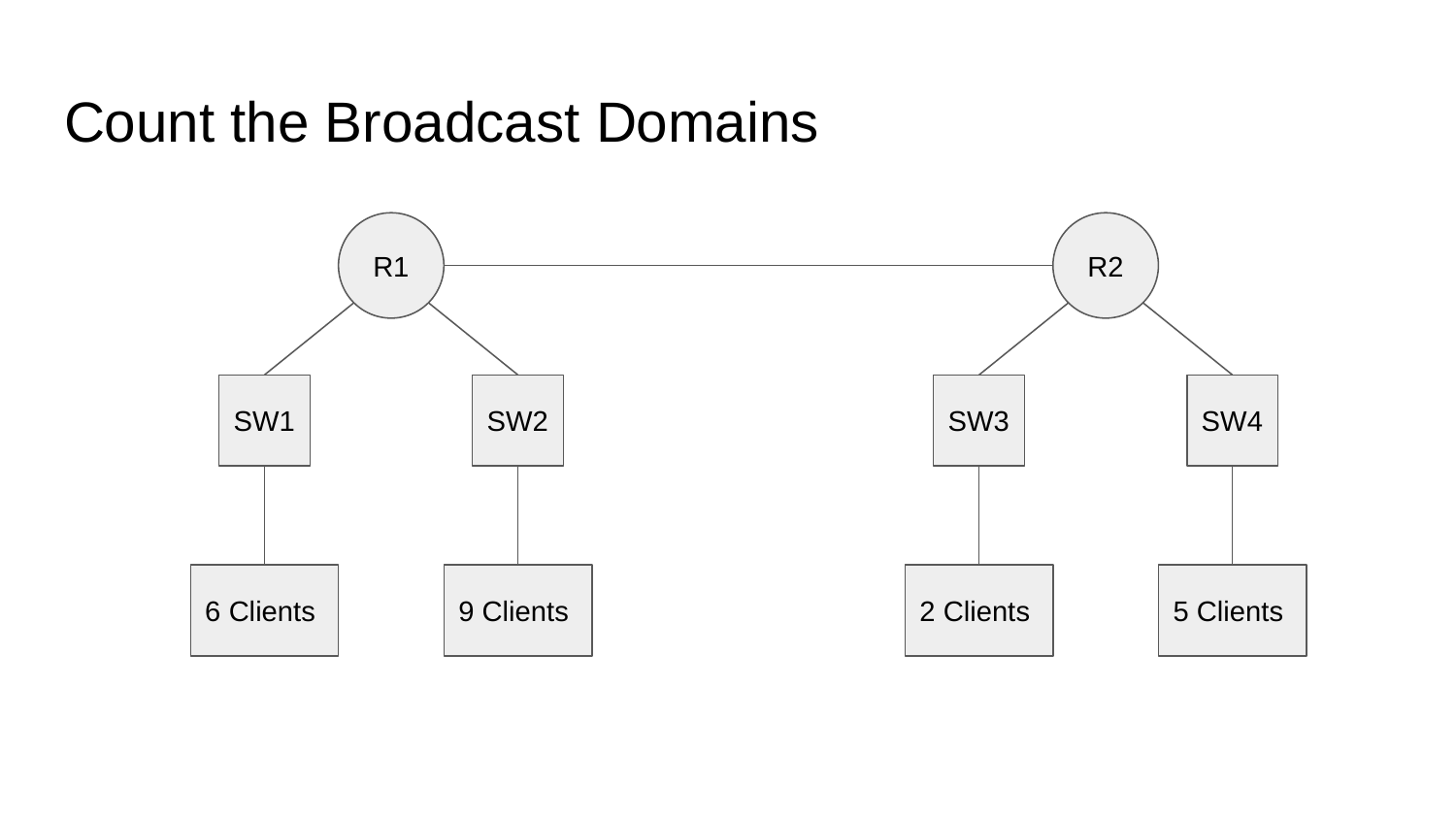

# Count the Broadcast Domains

R1
R2
SW1
SW3
SW2
SW4
6 Clients
2 Clients
9 Clients
5 Clients